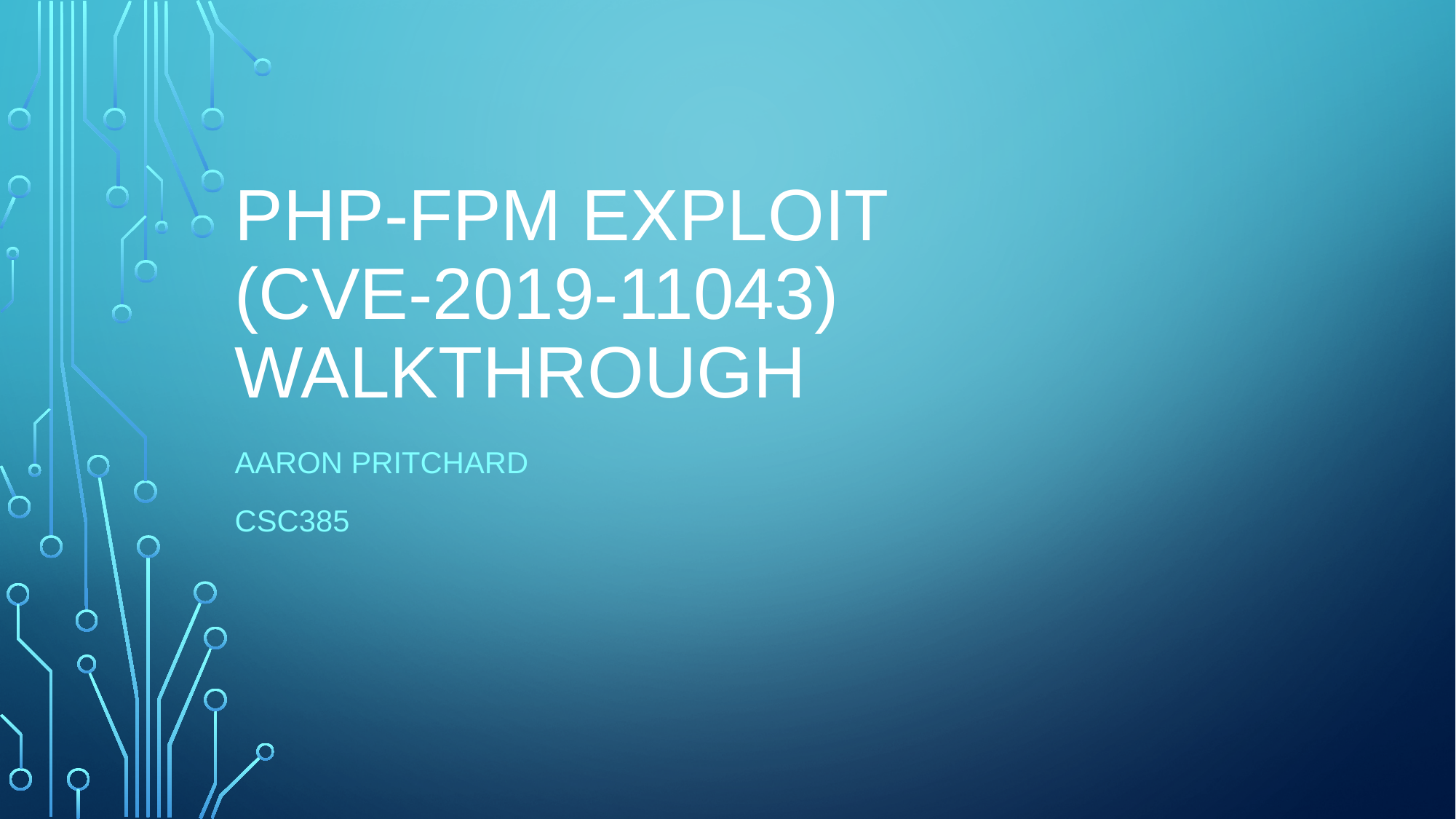

# Php-FPM exploit (CVE-2019-11043) walkthrough
Aaron Pritchard
CSC385